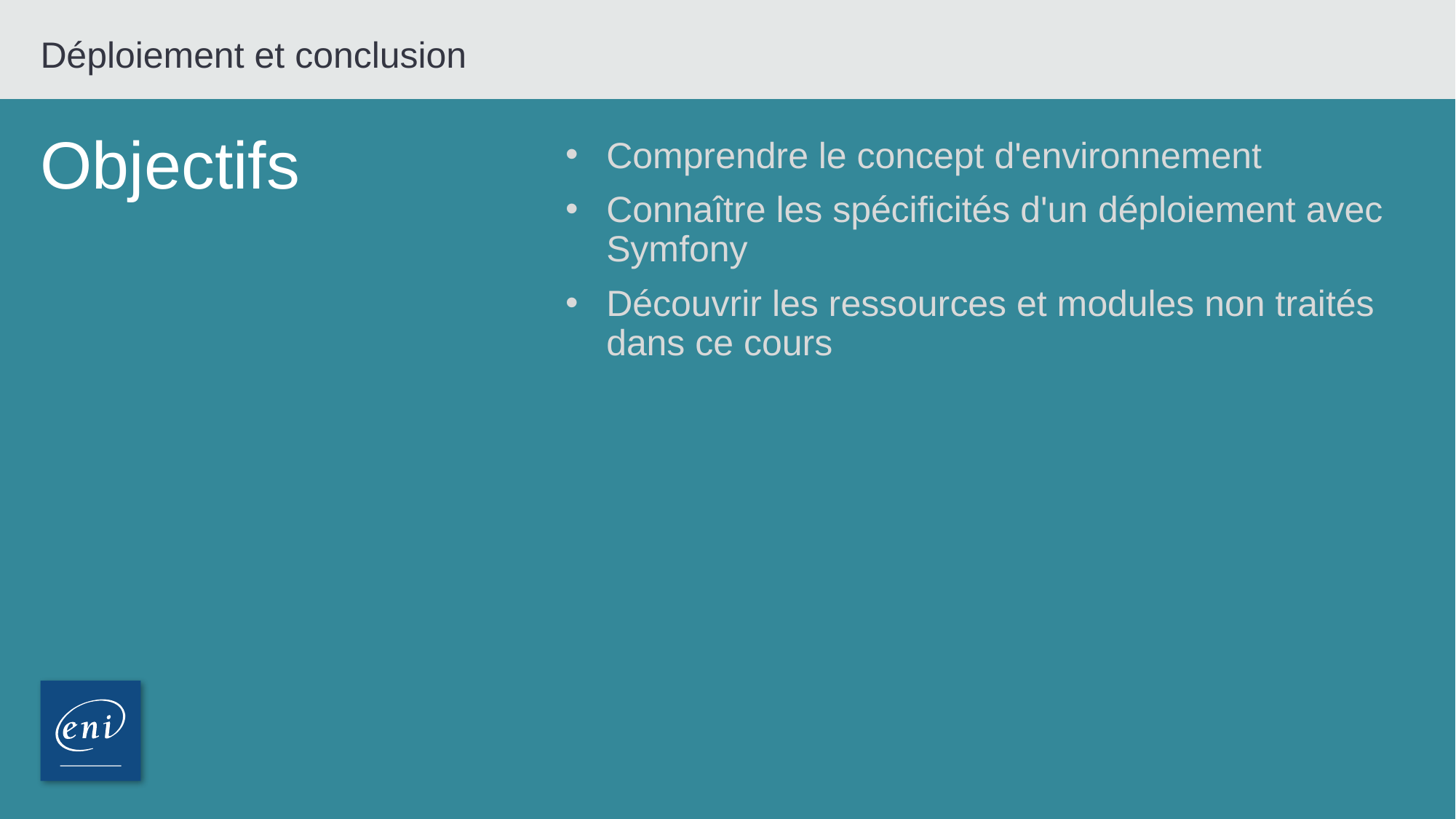

Déploiement et conclusion
# Objectifs
Comprendre le concept d'environnement
Connaître les spécificités d'un déploiement avec Symfony
Découvrir les ressources et modules non traités dans ce cours